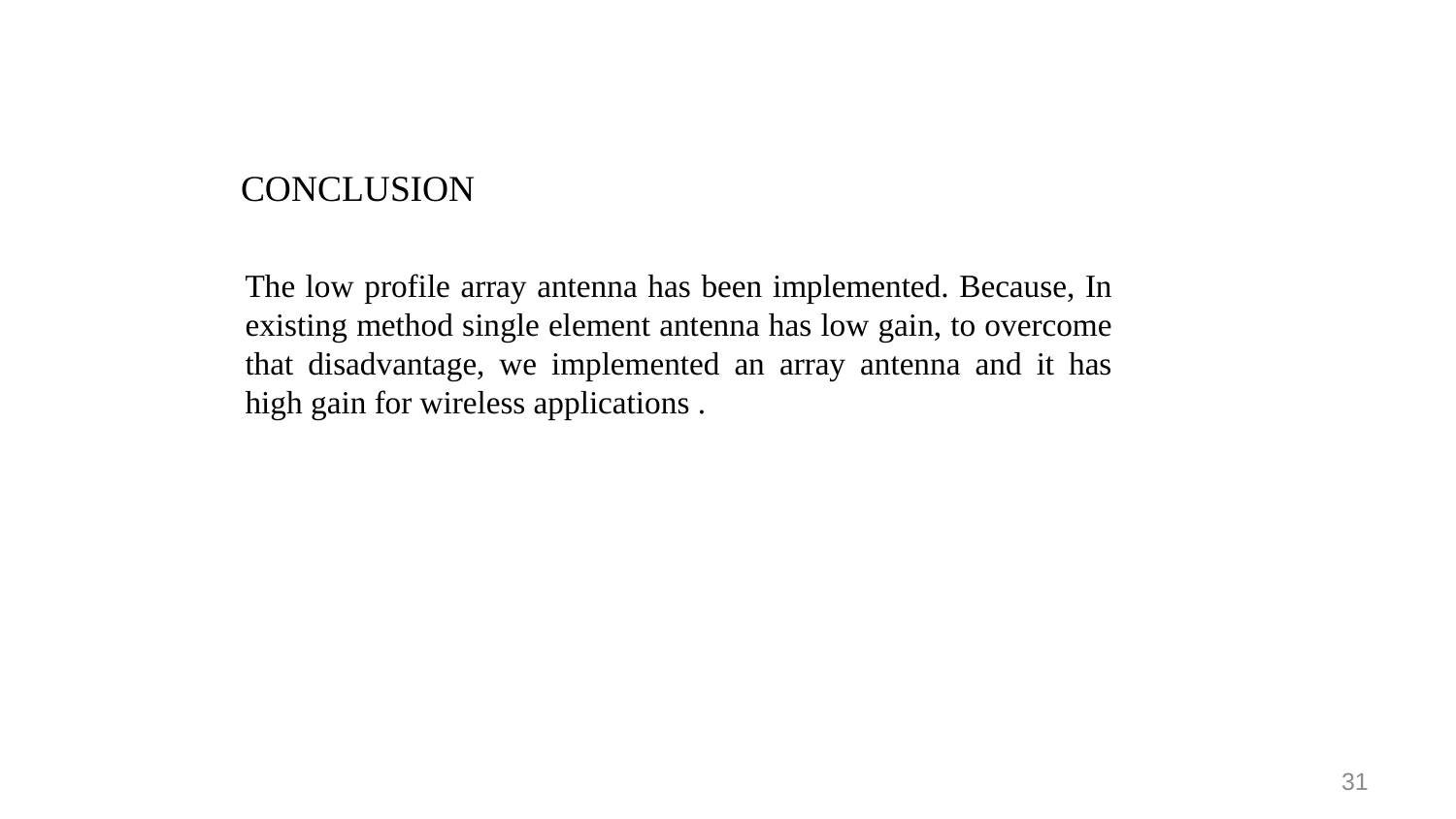

# CONCLUSION
The low profile array antenna has been implemented. Because, In existing method single element antenna has low gain, to overcome that disadvantage, we implemented an array antenna and it has high gain for wireless applications .
31